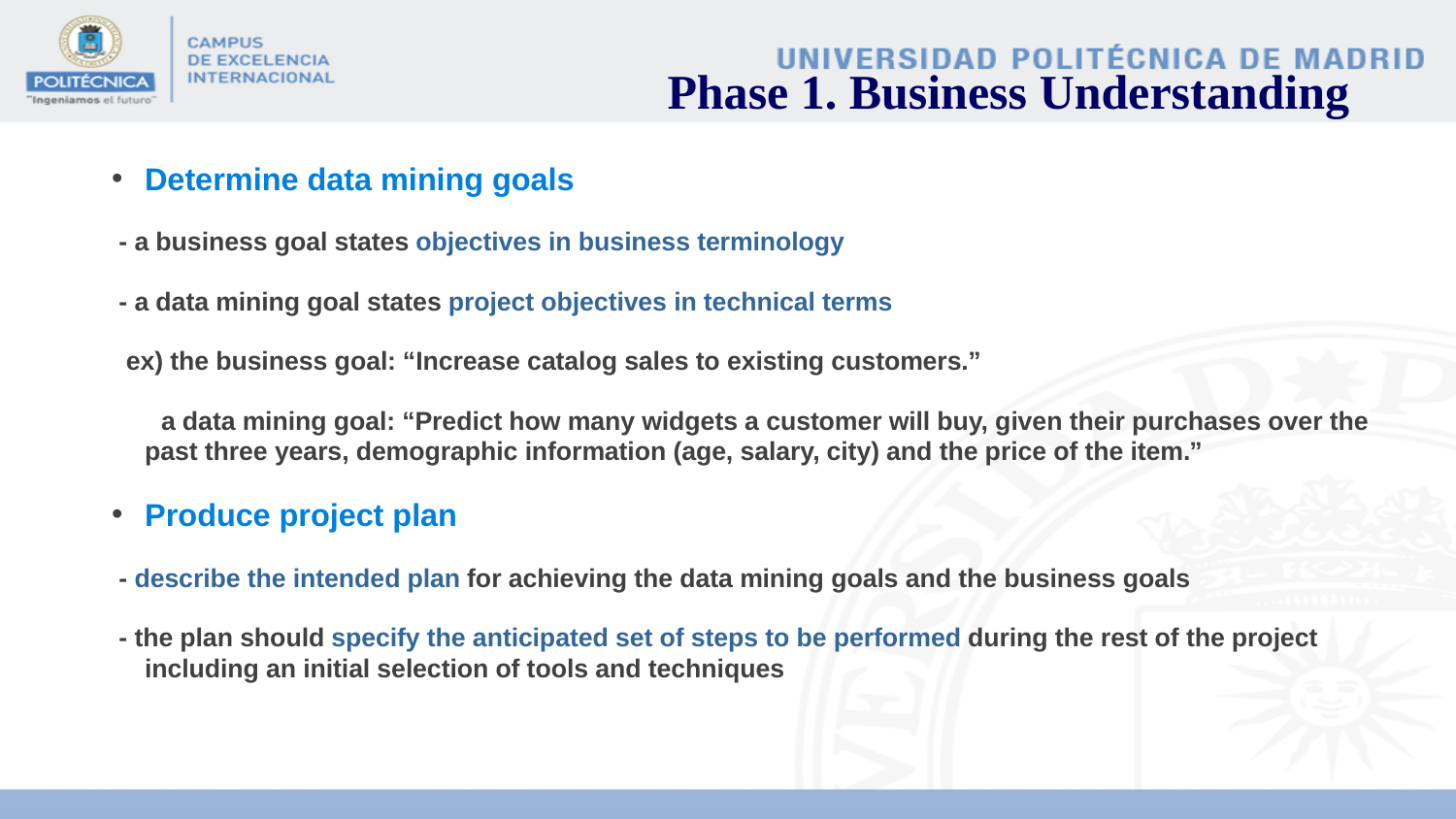

# Phase 1. Business Understanding
Determine data mining goals
 - a business goal states objectives in business terminology
 - a data mining goal states project objectives in technical terms
  ex) the business goal: “Increase catalog sales to existing customers.”
       a data mining goal: “Predict how many widgets a customer will buy, given their purchases over the past three years, demographic information (age, salary, city) and the price of the item.”
Produce project plan
 - describe the intended plan for achieving the data mining goals and the business goals
 - the plan should specify the anticipated set of steps to be performed during the rest of the project including an initial selection of tools and techniques